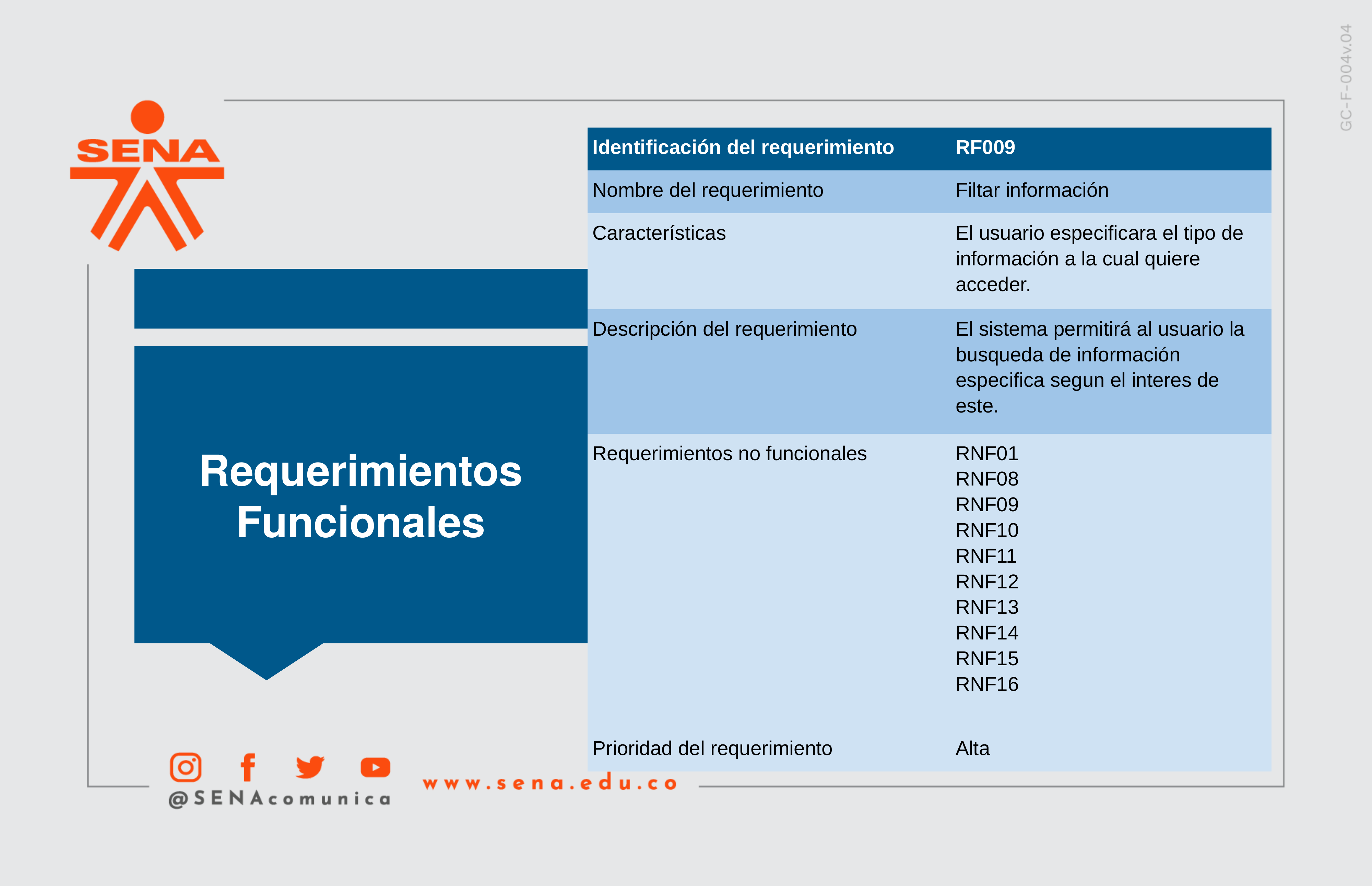

| Identificación del requerimiento | RF009 |
| --- | --- |
| Nombre del requerimiento | Filtar información |
| Características | El usuario especificara el tipo de información a la cual quiere acceder. |
| Descripción del requerimiento | El sistema permitirá al usuario la busqueda de información especifica segun el interes de este. |
| Requerimientos no funcionales | RNF01 RNF08 RNF09 RNF10 RNF11 RNF12 RNF13 RNF14 RNF15 RNF16 |
| Prioridad del requerimiento | Alta |

Requerimientos Funcionales